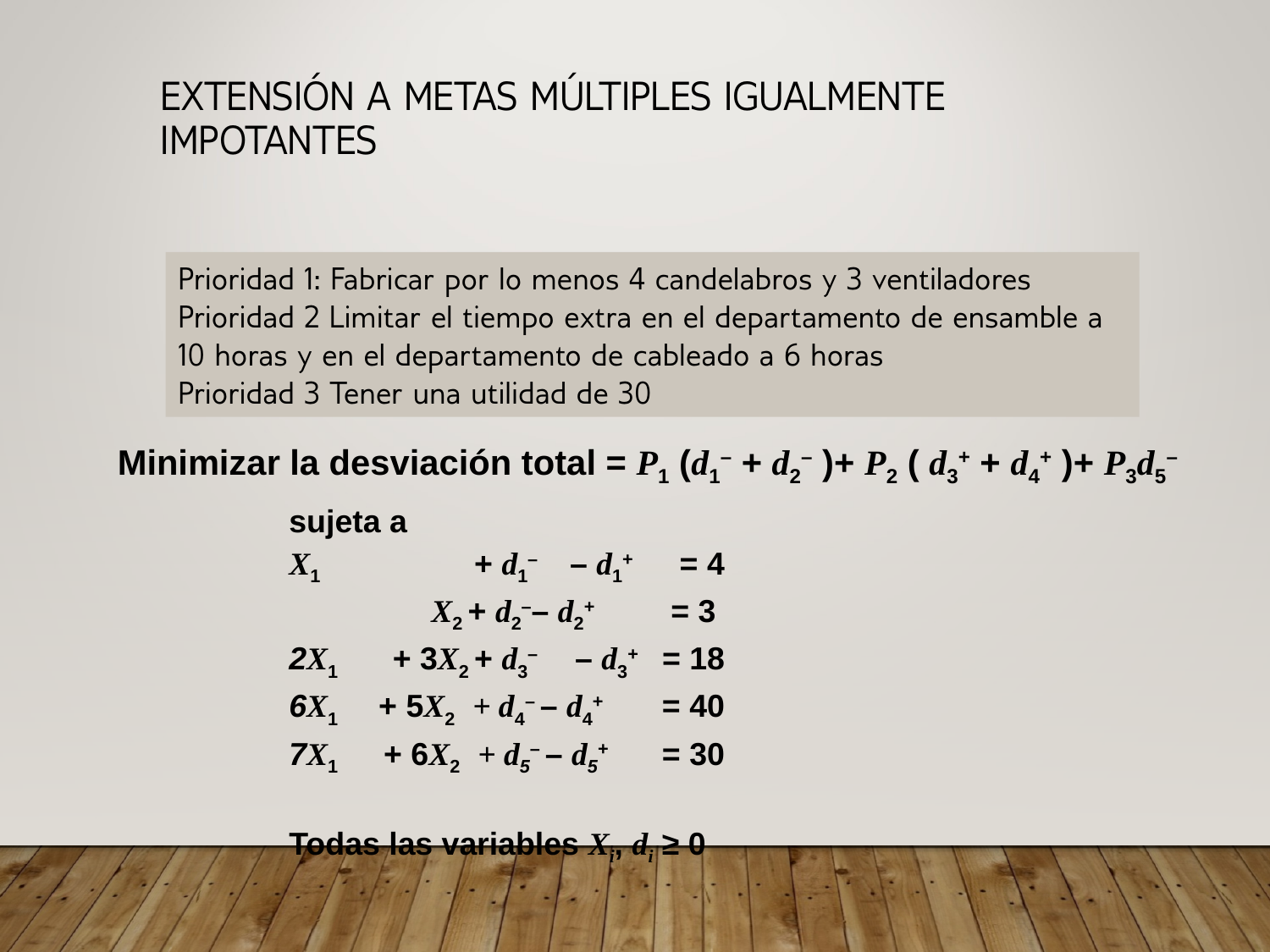

# Extensión a metas múltiples igualmente impotantes
Prioridad 1: Fabricar por lo menos 4 candelabros y 3 ventiladores
Prioridad 2 Limitar el tiempo extra en el departamento de ensamble a 10 horas y en el departamento de cableado a 6 horas
Prioridad 3 Tener una utilidad de 30
Minimizar la desviación total = P1 (d1– + d2– )+ P2 ( d3+ + d4+ )+ P3d5–
sujeta a
X1	+ d1–	– d1+ 	= 4
                X2 + d2–	– d2+	  	= 3
2X1	+ 3X2 + d3–	– d3+	  = 18
6X1        	+ 5X2  + d4– – d4+		 = 40
7X1         	+ 6X2  + d5– – d5+		 = 30

	Todas las variables Xi, di ≥ 0